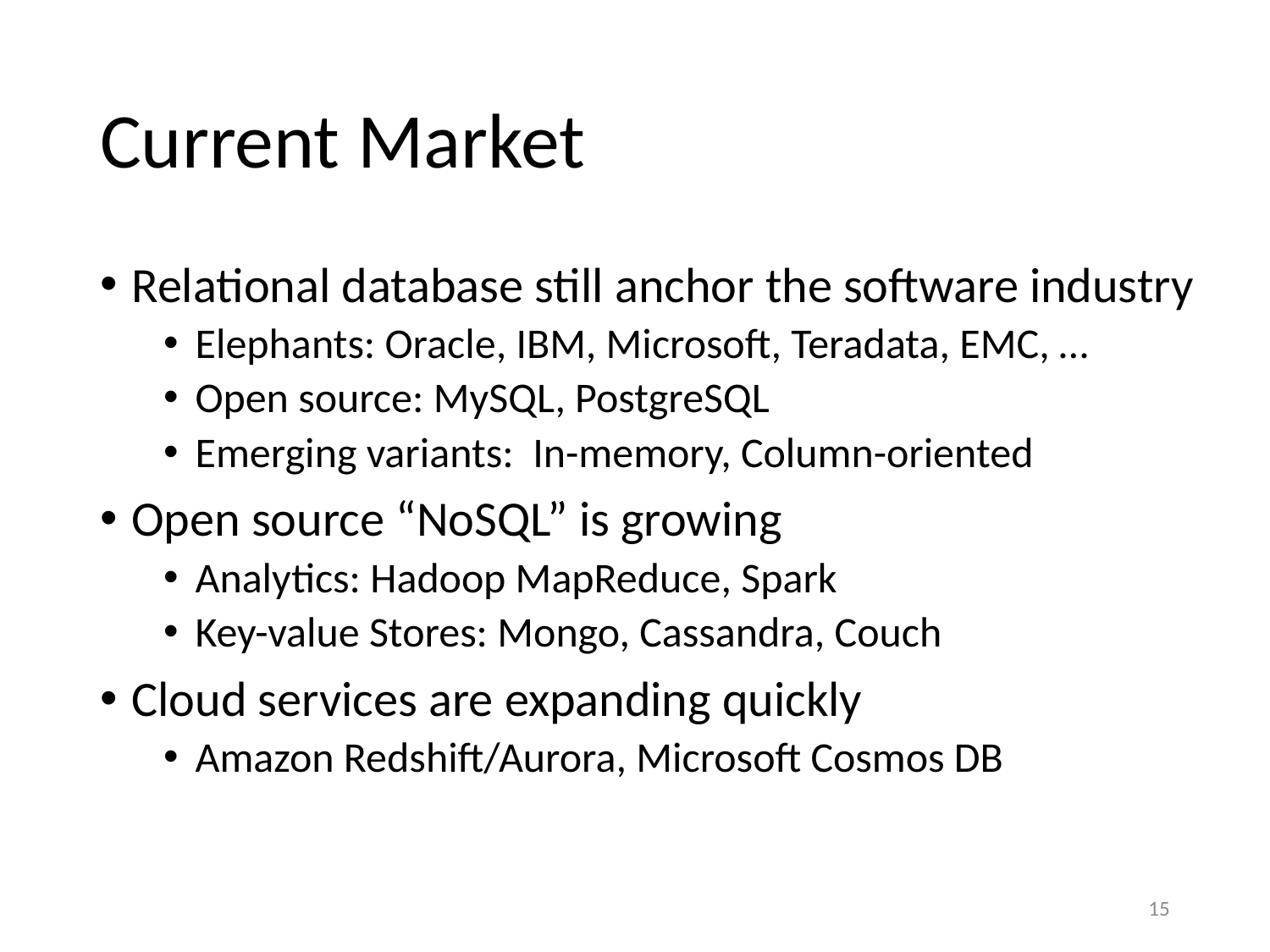

# Current Market
Relational database still anchor the software industry
Elephants: Oracle, IBM, Microsoft, Teradata, EMC, …
Open source: MySQL, PostgreSQL
Emerging variants:  In-memory, Column-oriented
Open source “NoSQL” is growing
Analytics: Hadoop MapReduce, Spark
Key-value Stores: Mongo, Cassandra, Couch
Cloud services are expanding quickly
Amazon Redshift/Aurora, Microsoft Cosmos DB
15